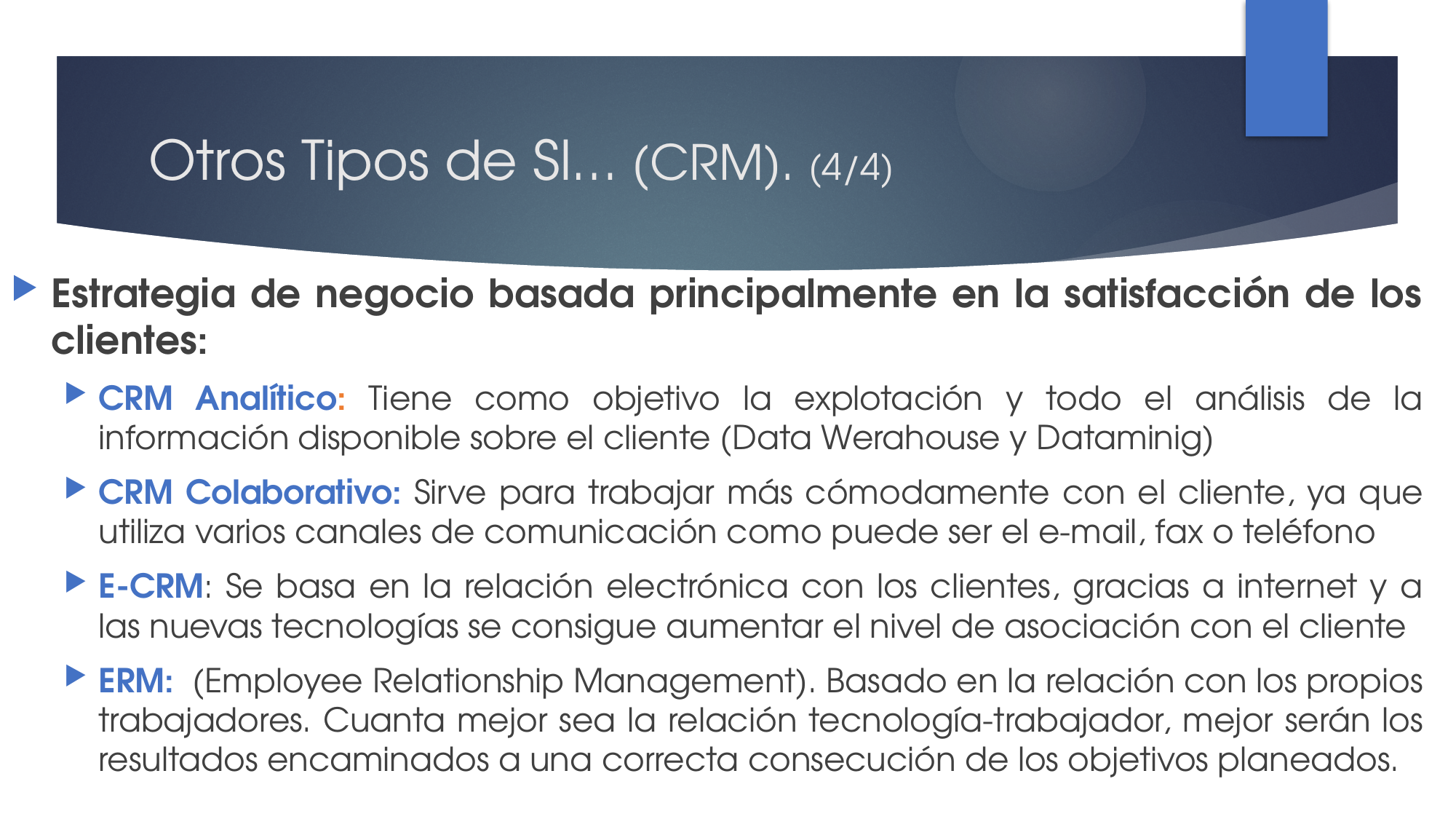

# Otros Tipos de SI… (CRM). (4/4)
Estrategia de negocio basada principalmente en la satisfacción de los clientes:
CRM Analítico: Tiene como objetivo la explotación y todo el análisis de la información disponible sobre el cliente (Data Werahouse y Dataminig)
CRM Colaborativo: Sirve para trabajar más cómodamente con el cliente, ya que utiliza varios canales de comunicación como puede ser el e-mail, fax o teléfono
E-CRM: Se basa en la relación electrónica con los clientes, gracias a internet y a las nuevas tecnologías se consigue aumentar el nivel de asociación con el cliente
ERM:  (Employee Relationship Management). Basado en la relación con los propios trabajadores. Cuanta mejor sea la relación tecnología-trabajador, mejor serán los resultados encaminados a una correcta consecución de los objetivos planeados.